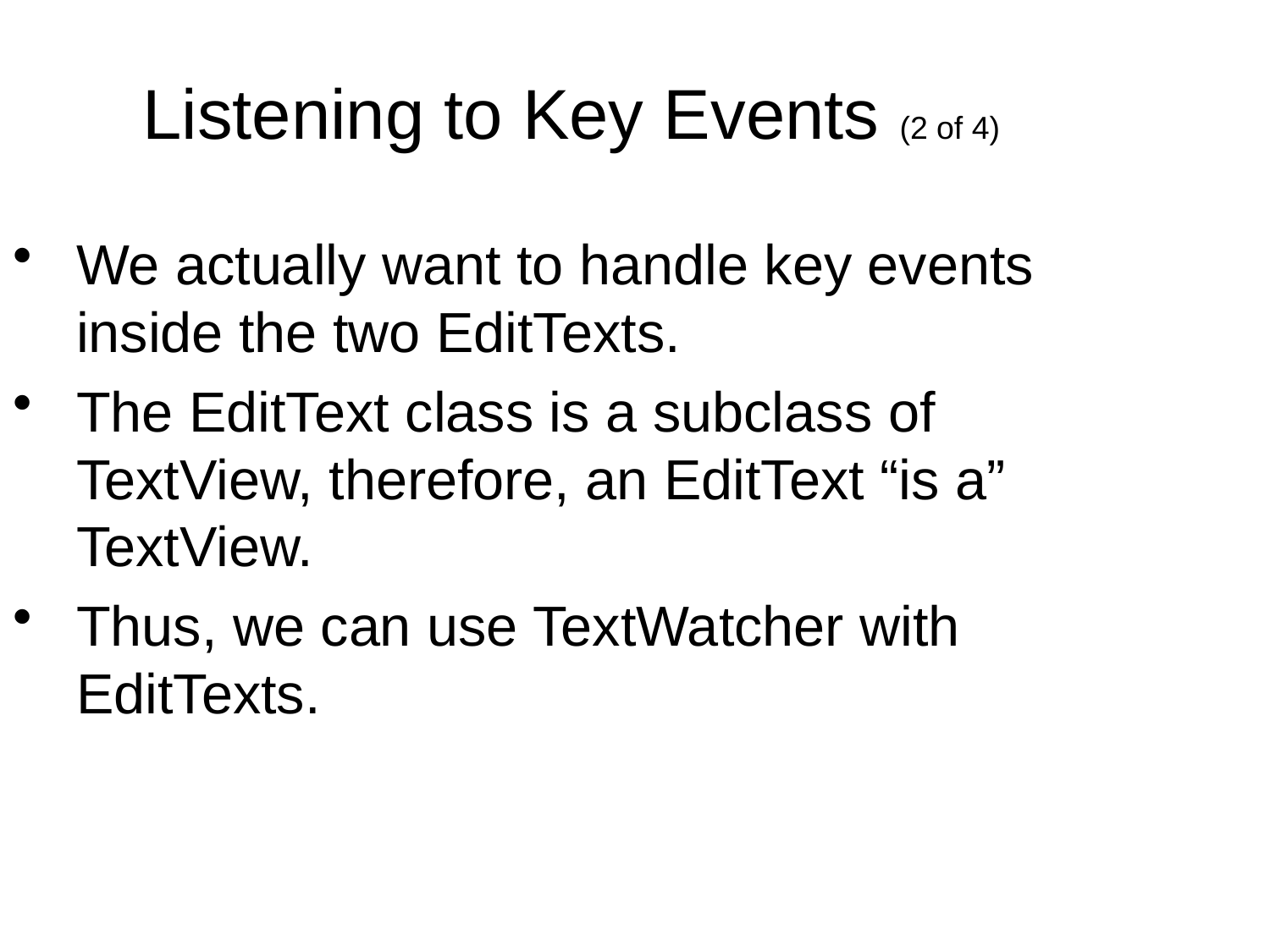

Listening to Key Events (2 of 4)
We actually want to handle key events inside the two EditTexts.
The EditText class is a subclass of TextView, therefore, an EditText “is a” TextView.
Thus, we can use TextWatcher with EditTexts.